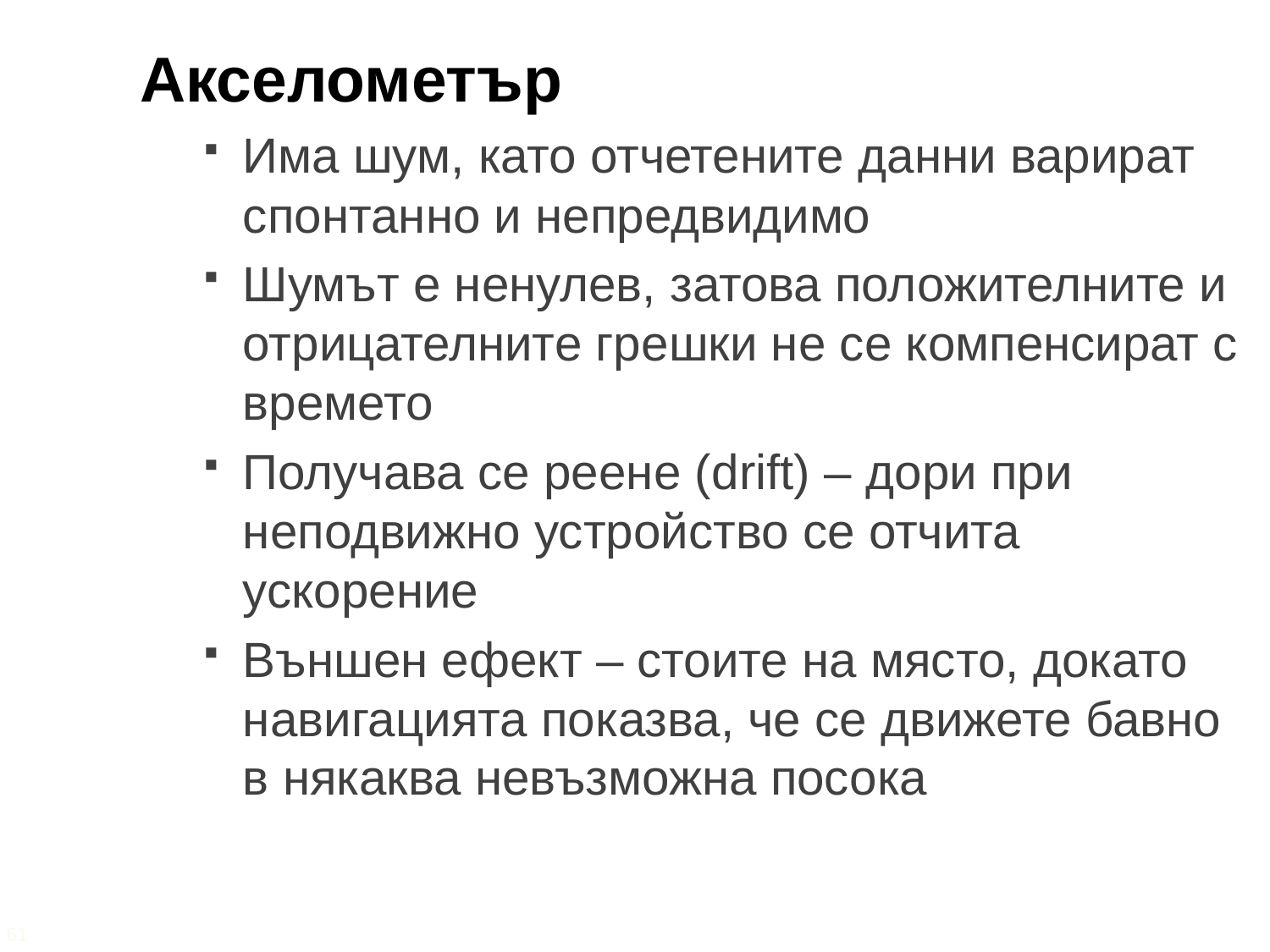

Акселометър
Има шум, като отчетените данни варират спонтанно и непредвидимо
Шумът е ненулев, затова положителните и отрицателните грешки не се компенсират с времето
Получава се реене (drift) – дори при неподвижно устройство се отчита ускорение
Външен ефект – стоите на място, докато навигацията показва, че се движете бавно в някаква невъзможна посока